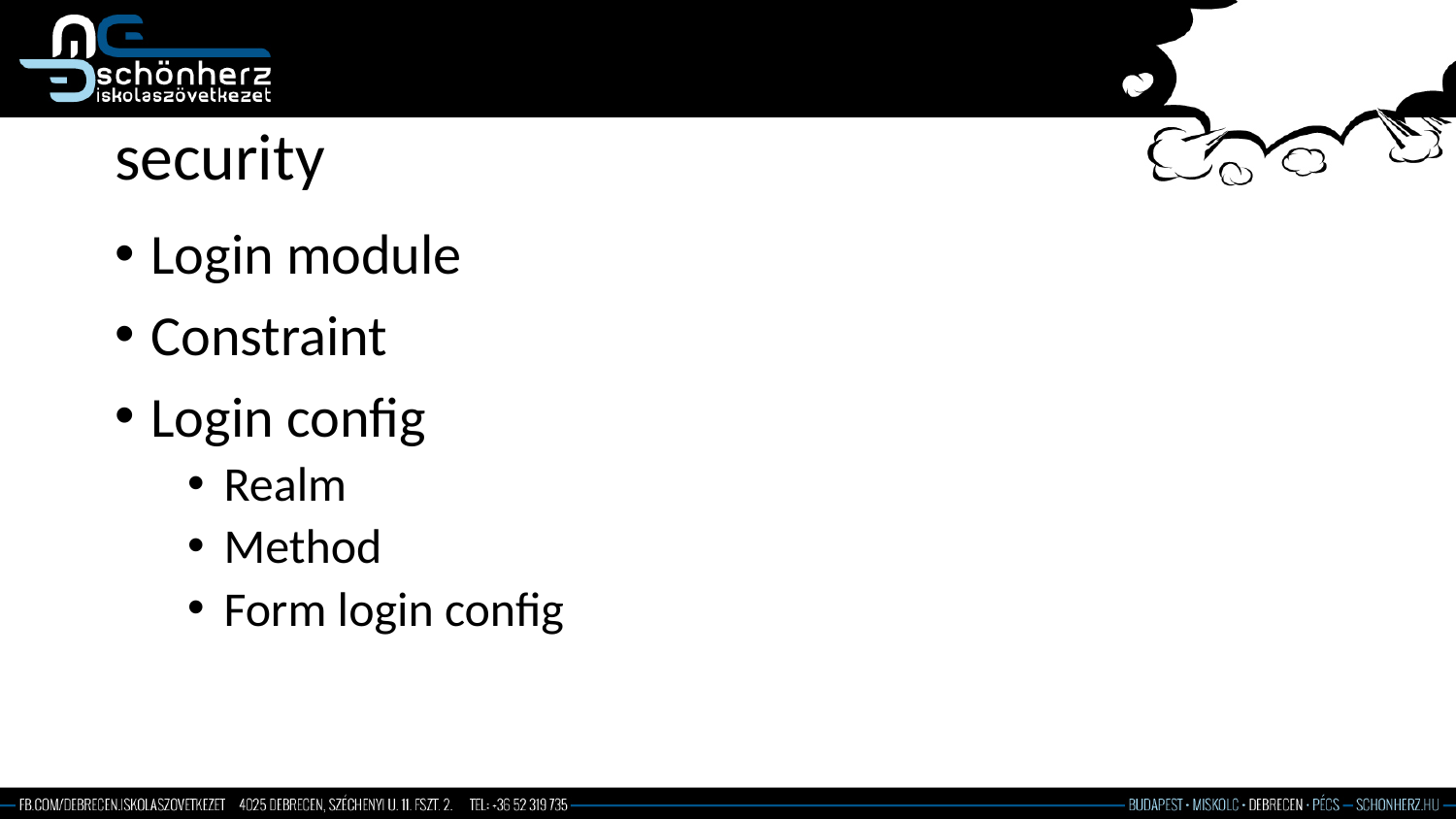

# security
Login module
Constraint
Login config
Realm
Method
Form login config